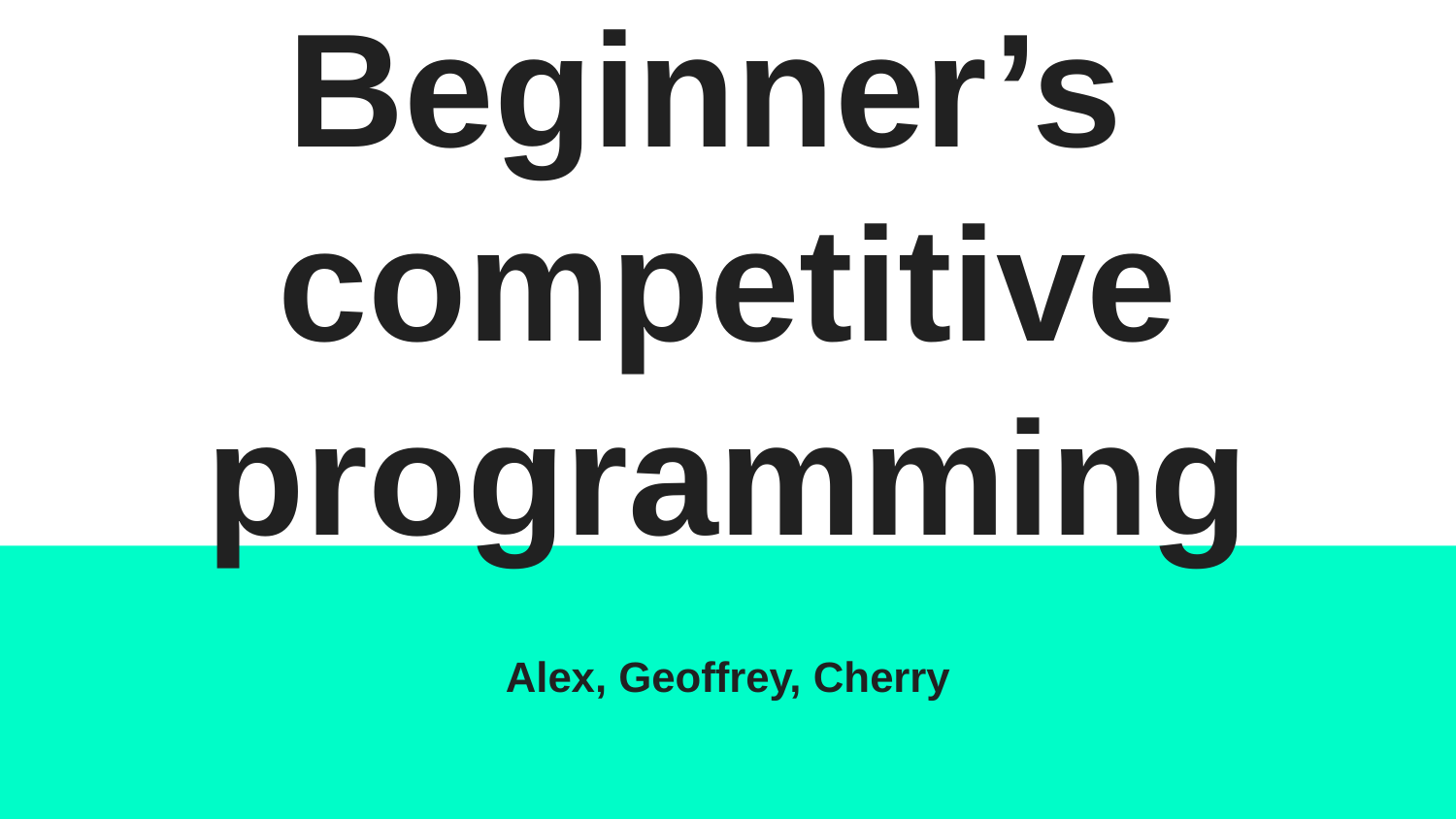

# Beginner’s
competitive programming
Alex, Geoffrey, Cherry